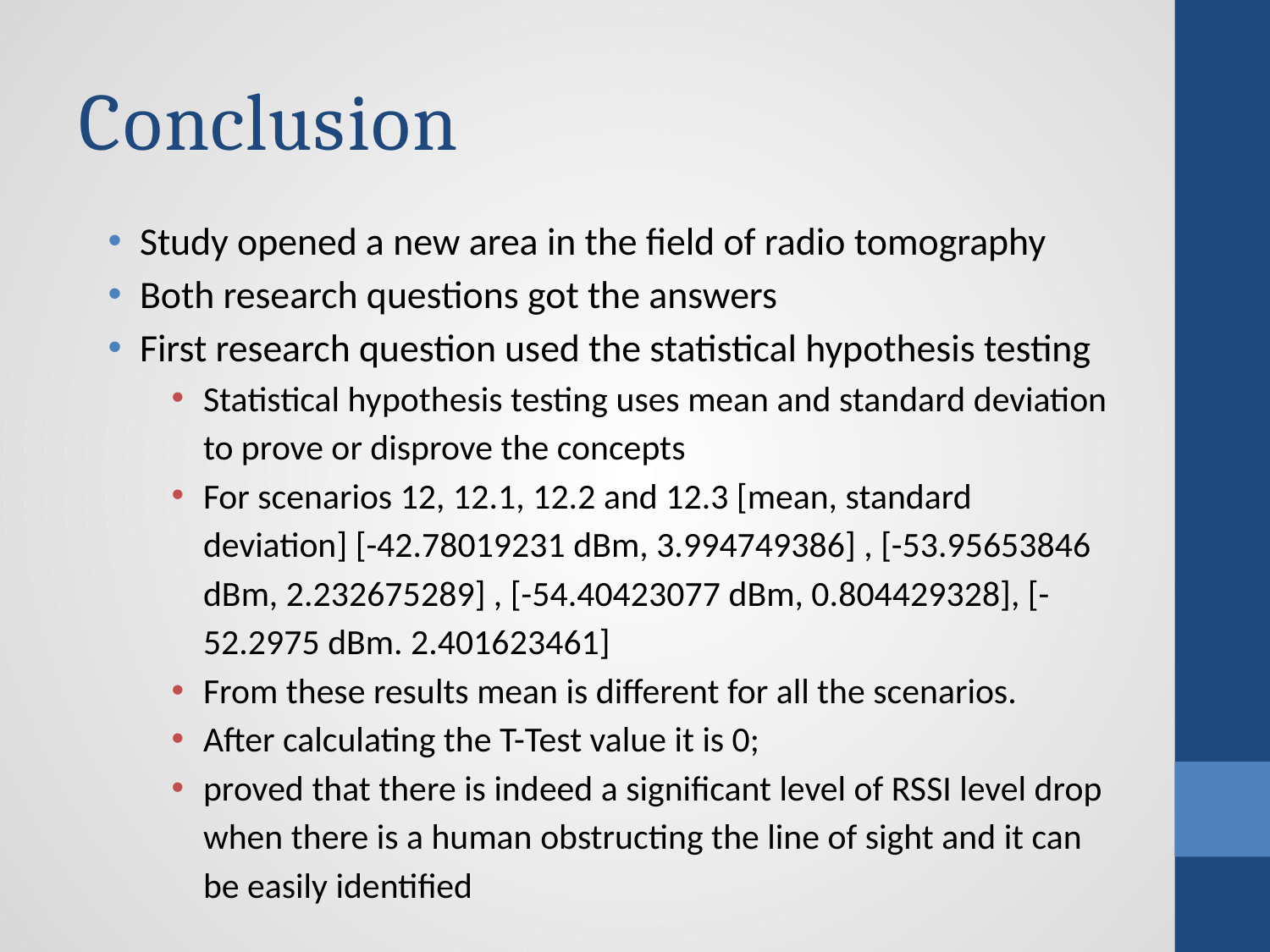

# Conclusion
Study opened a new area in the field of radio tomography
Both research questions got the answers
First research question used the statistical hypothesis testing
Statistical hypothesis testing uses mean and standard deviation to prove or disprove the concepts
For scenarios 12, 12.1, 12.2 and 12.3 [mean, standard deviation] [-42.78019231 dBm, 3.994749386] , [-53.95653846 dBm, 2.232675289] , [-54.40423077 dBm, 0.804429328], [-52.2975 dBm. 2.401623461]
From these results mean is different for all the scenarios.
After calculating the T-Test value it is 0;
proved that there is indeed a significant level of RSSI level drop when there is a human obstructing the line of sight and it can be easily identified